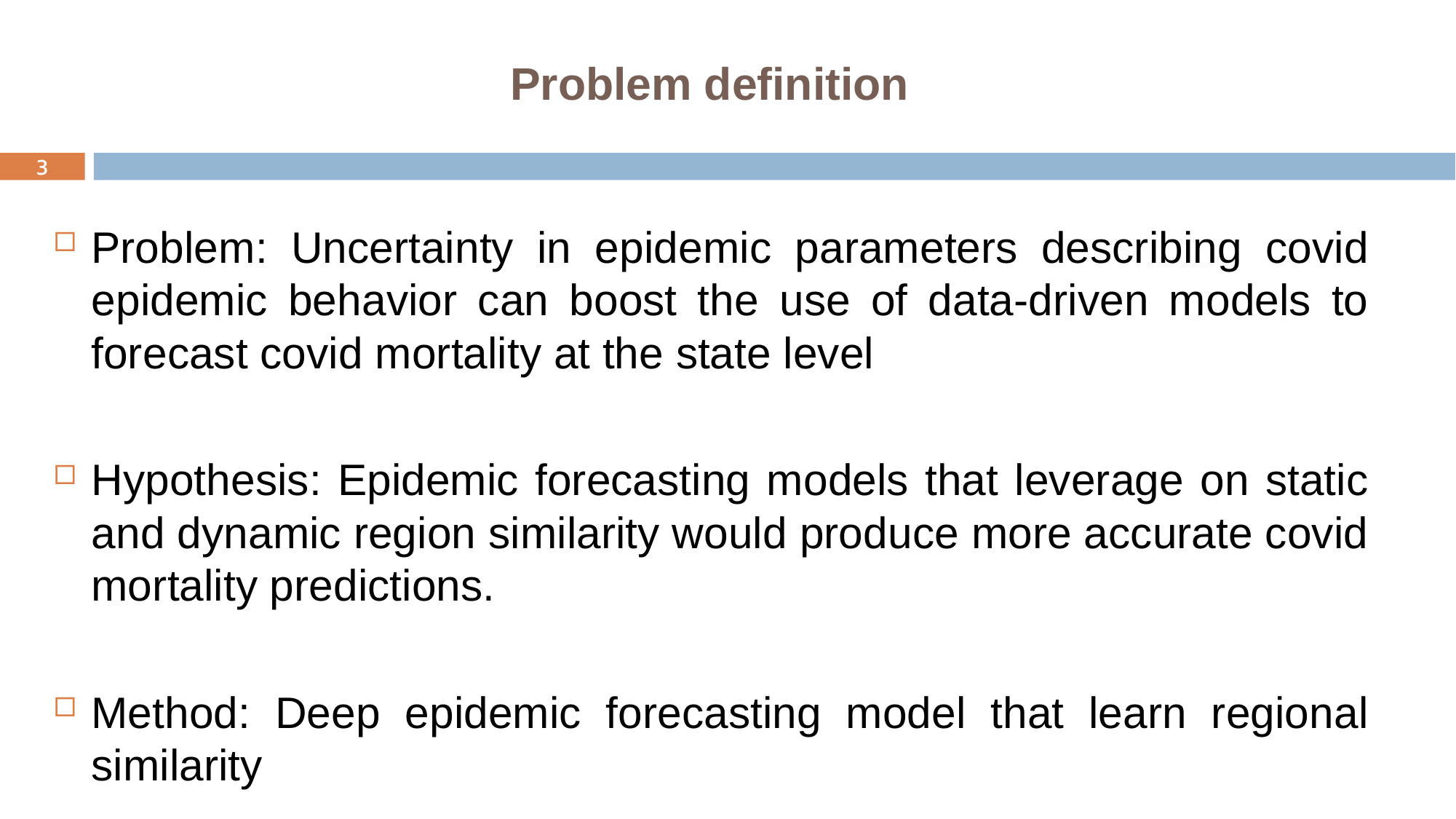

# Problem definition
3
Problem: Uncertainty in epidemic parameters describing covid epidemic behavior can boost the use of data-driven models to forecast covid mortality at the state level

Hypothesis: Epidemic forecasting models that leverage on static and dynamic region similarity would produce more accurate covid mortality predictions.

Method: Deep epidemic forecasting model that learn regional similarity